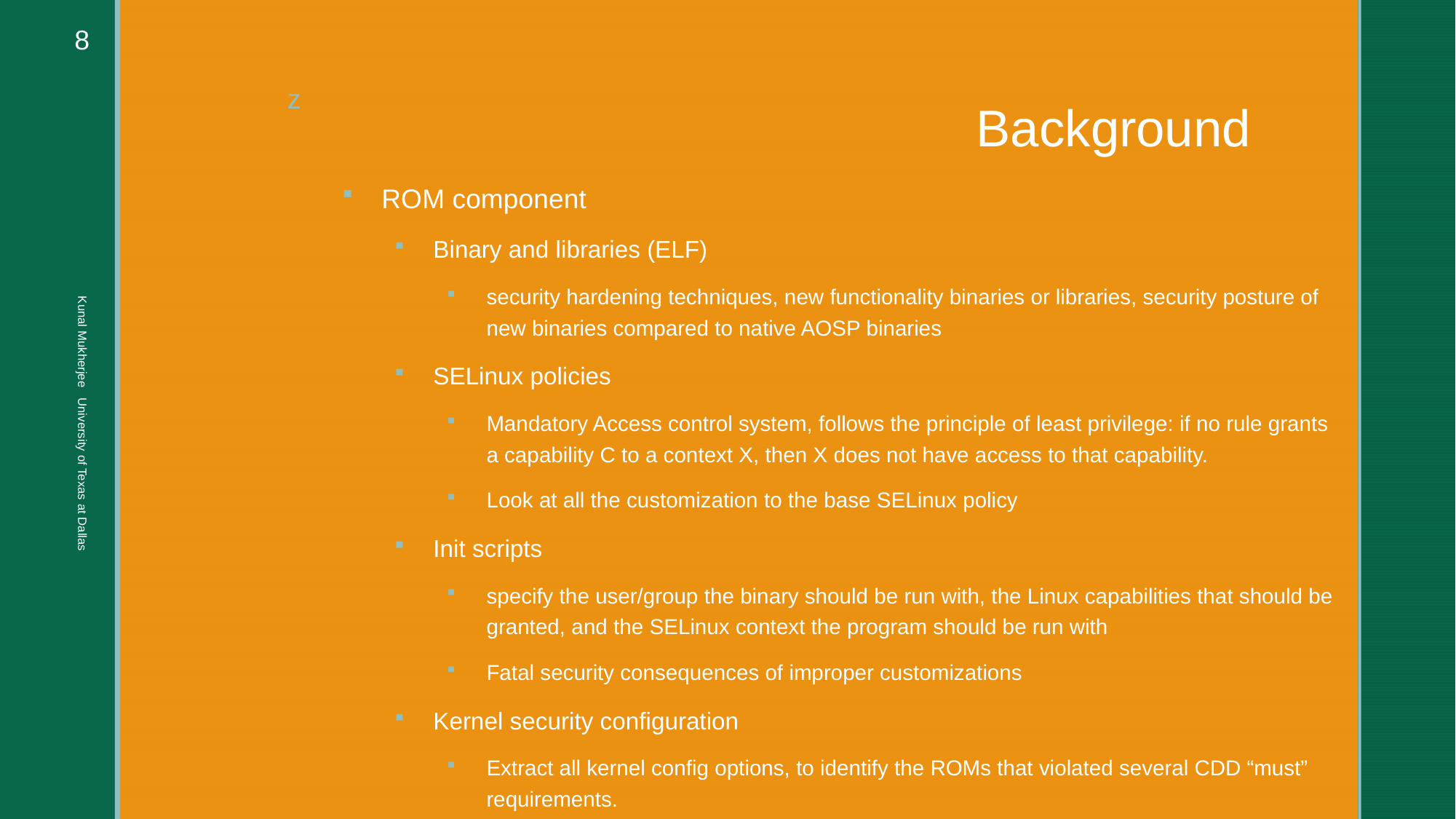

8
# Background
ROM component
Binary and libraries (ELF)
security hardening techniques, new functionality binaries or libraries, security posture of new binaries compared to native AOSP binaries
SELinux policies
Mandatory Access control system, follows the principle of least privilege: if no rule grants a capability C to a context X, then X does not have access to that capability.
Look at all the customization to the base SELinux policy
Init scripts
specify the user/group the binary should be run with, the Linux capabilities that should be granted, and the SELinux context the program should be run with
Fatal security consequences of improper customizations
Kernel security configuration
Extract all kernel config options, to identify the ROMs that violated several CDD “must” requirements.

Kunal Mukherjee   University of Texas at Dallas